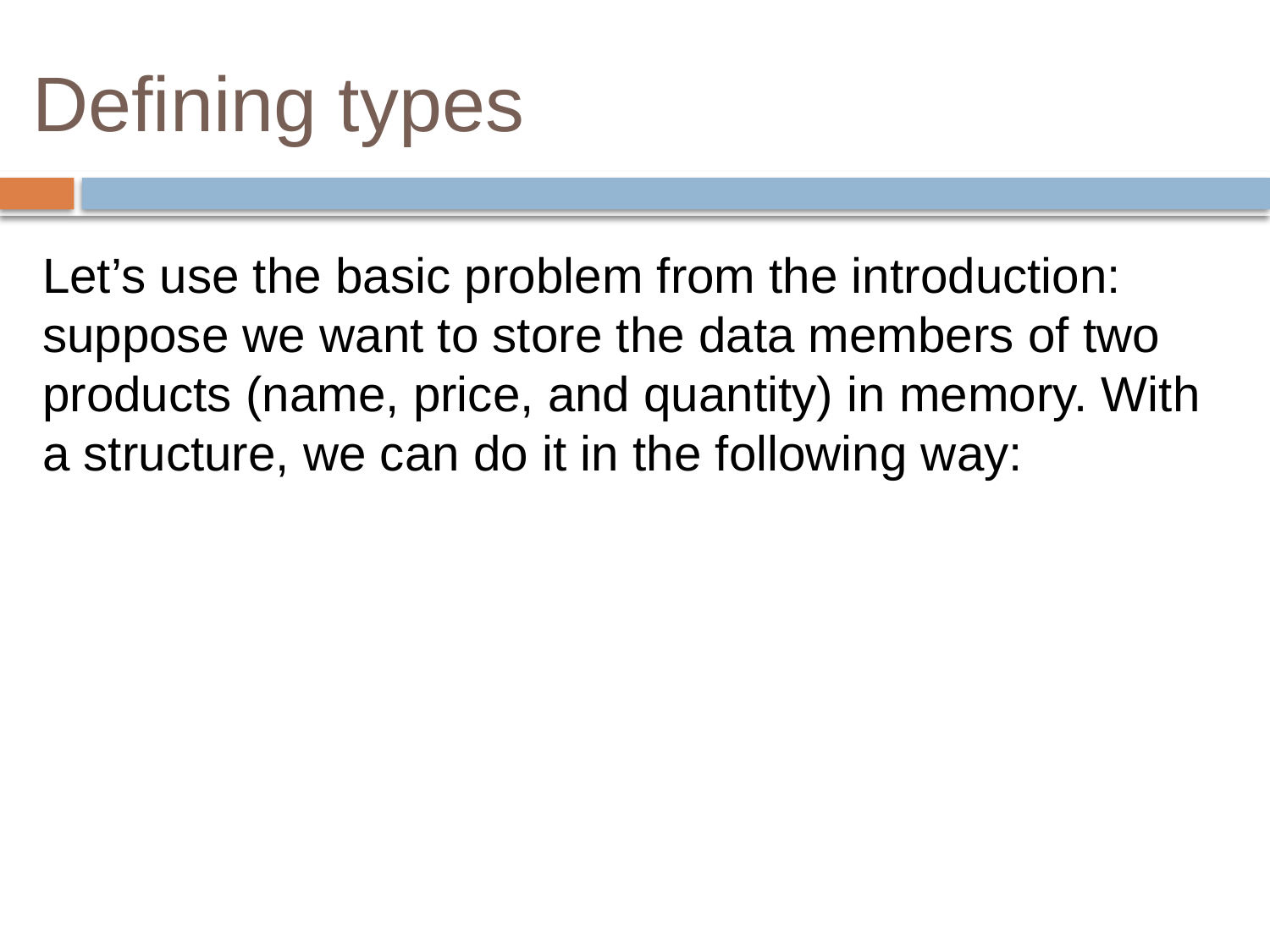

# Defining types
Let’s use the basic problem from the introduction: suppose we want to store the data members of two products (name, price, and quantity) in memory. With a structure, we can do it in the following way: